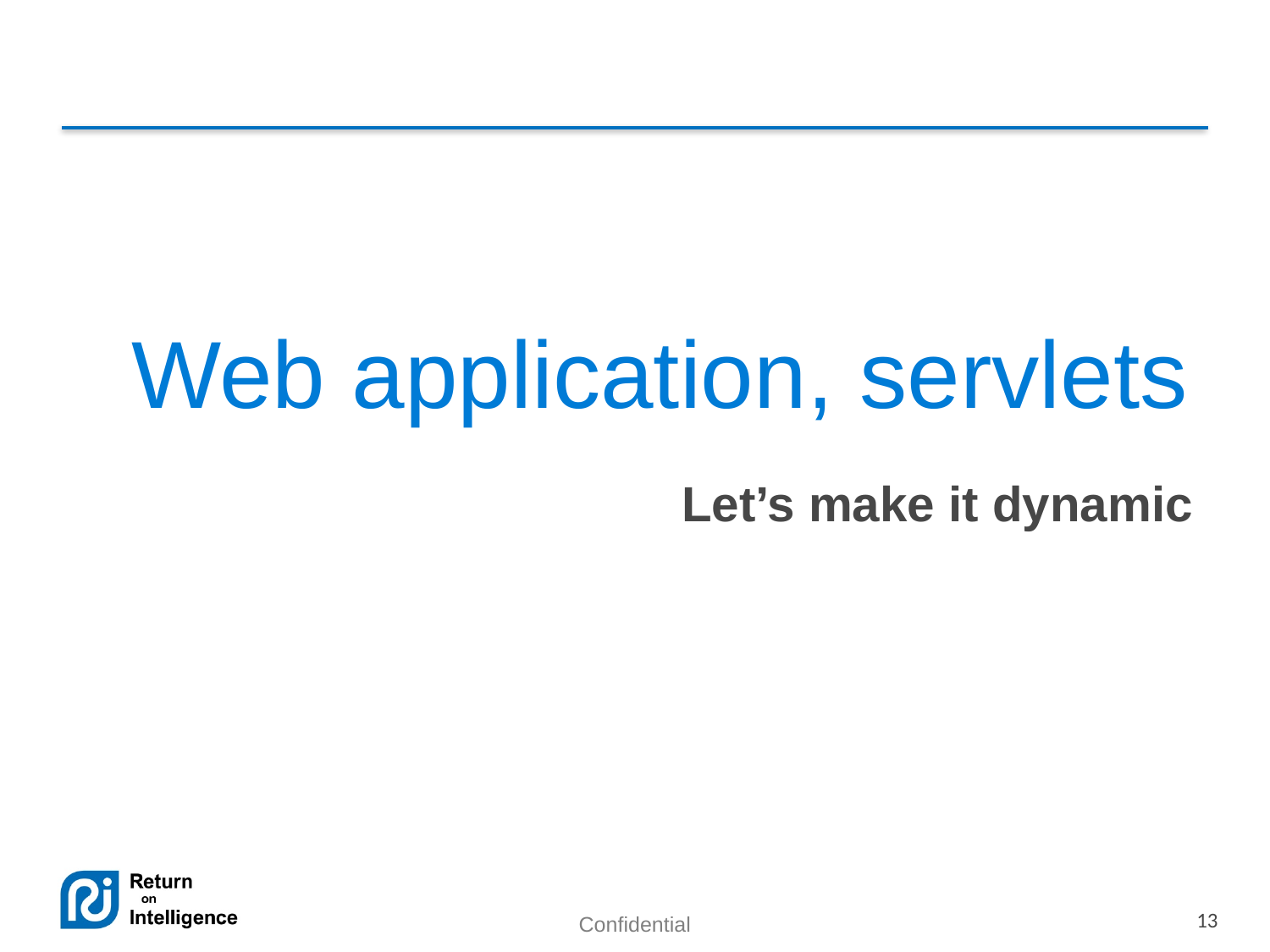

Web application, servlets
Let’s make it dynamic